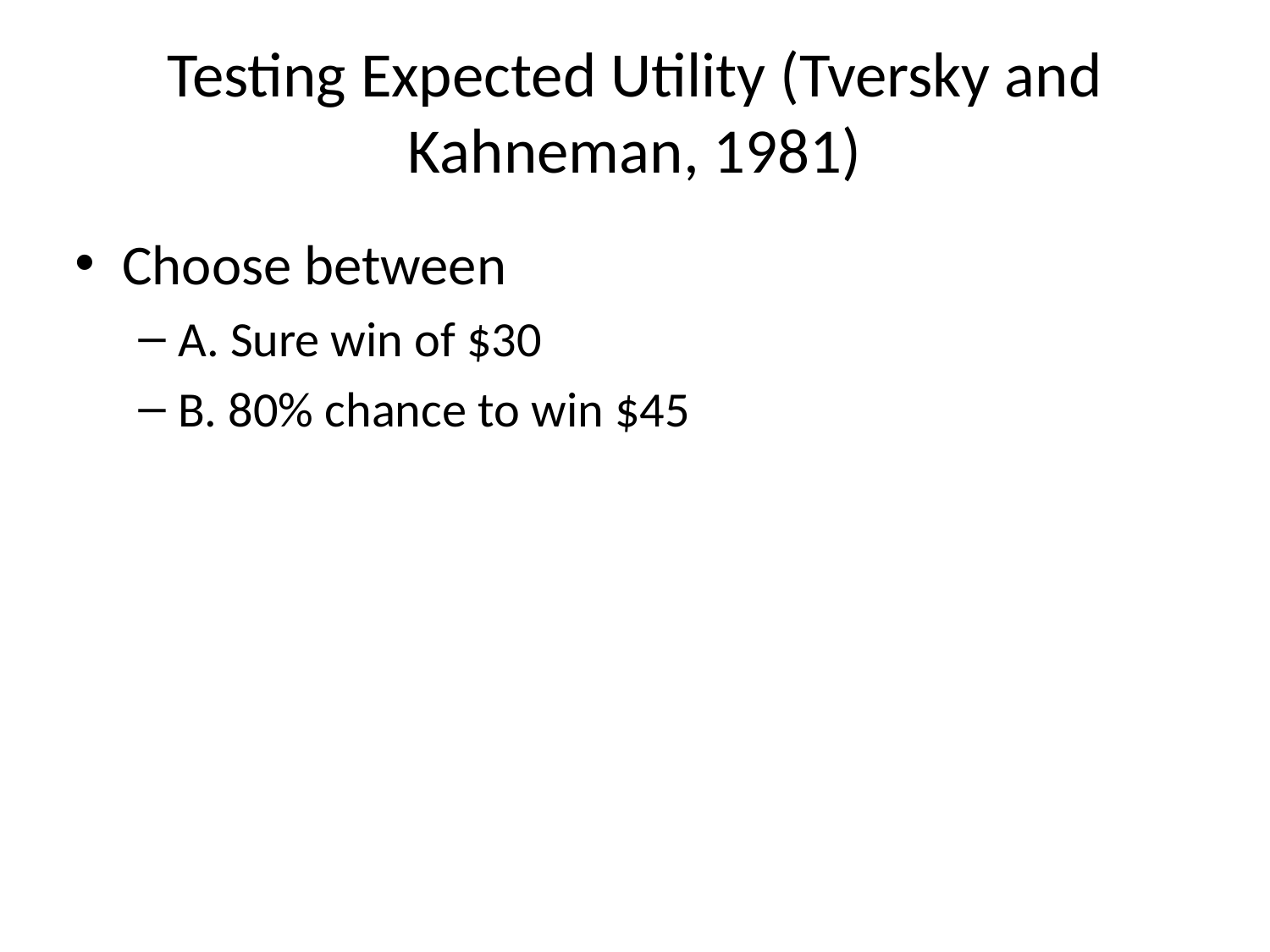

# Testing Expected Utility (Tversky and Kahneman, 1981)
Choose between
A. Sure win of $30
B. 80% chance to win $45